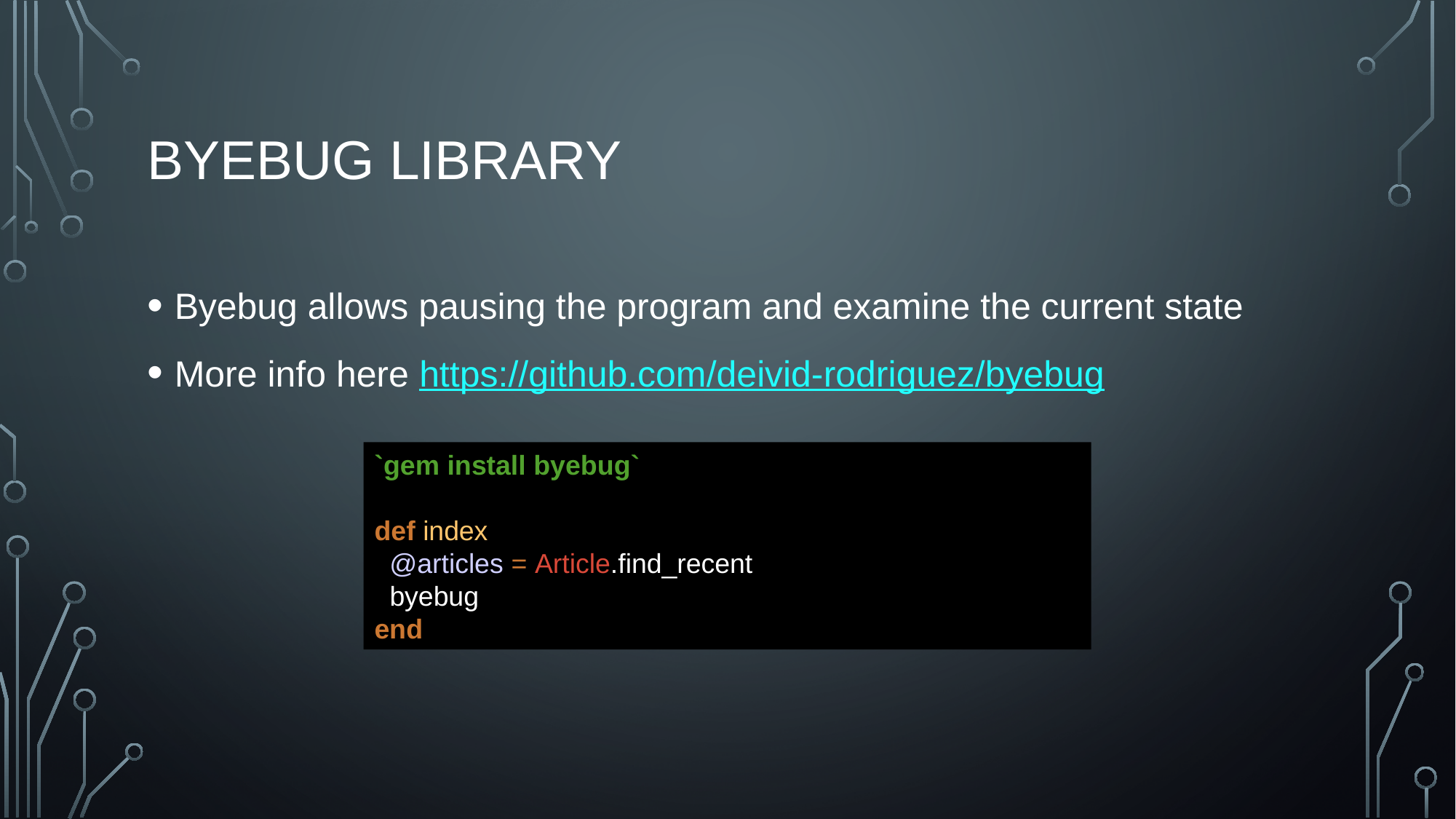

# Byebug library
Byebug allows pausing the program and examine the current state
More info here https://github.com/deivid-rodriguez/byebug
`gem install byebug`
def index
  @articles = Article.find_recent
  byebug
end